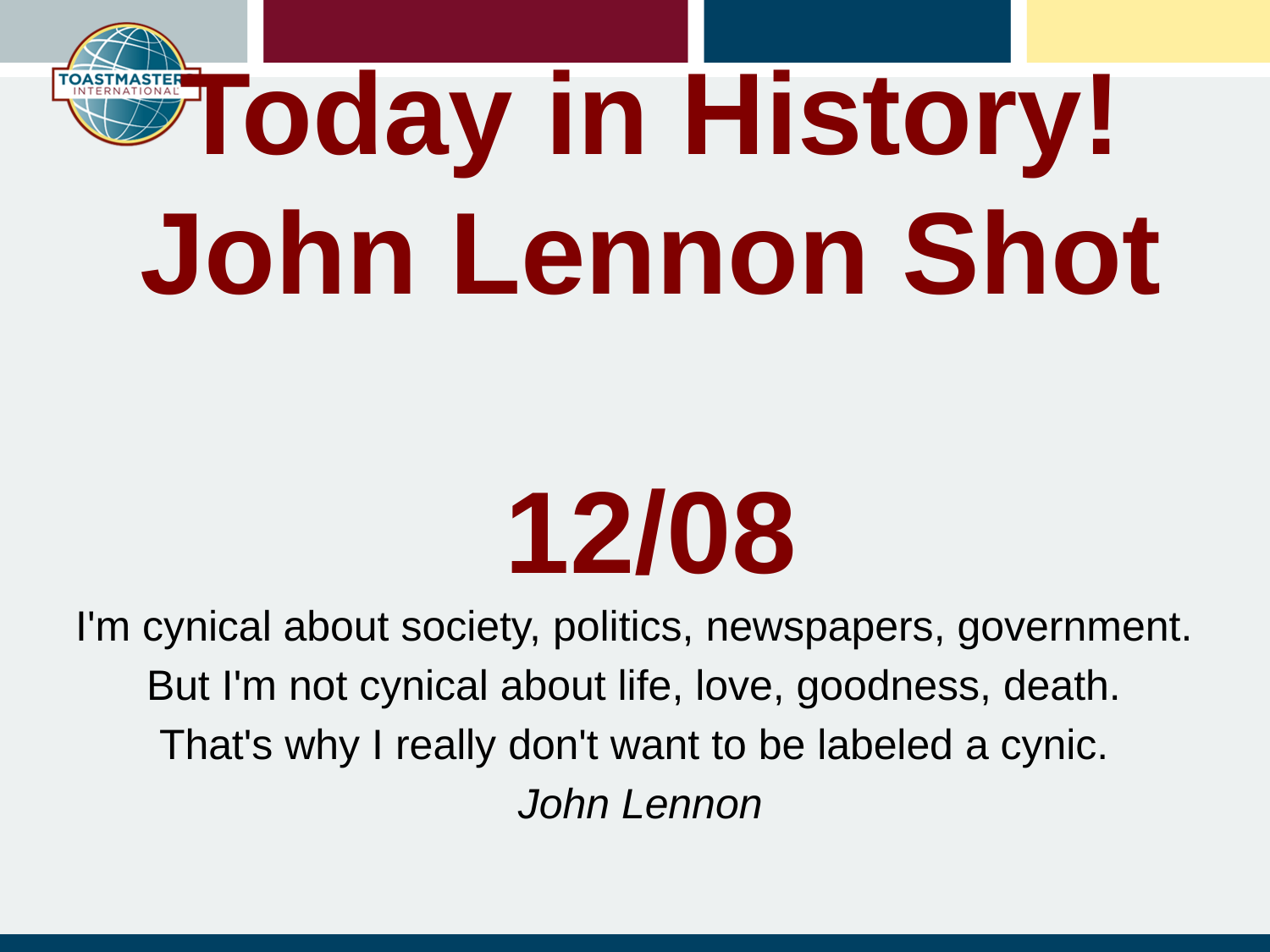

# Today in History! John Lennon Shot 12/08
I'm cynical about society, politics, newspapers, government.
But I'm not cynical about life, love, goodness, death.
That's why I really don't want to be labeled a cynic.
John Lennon